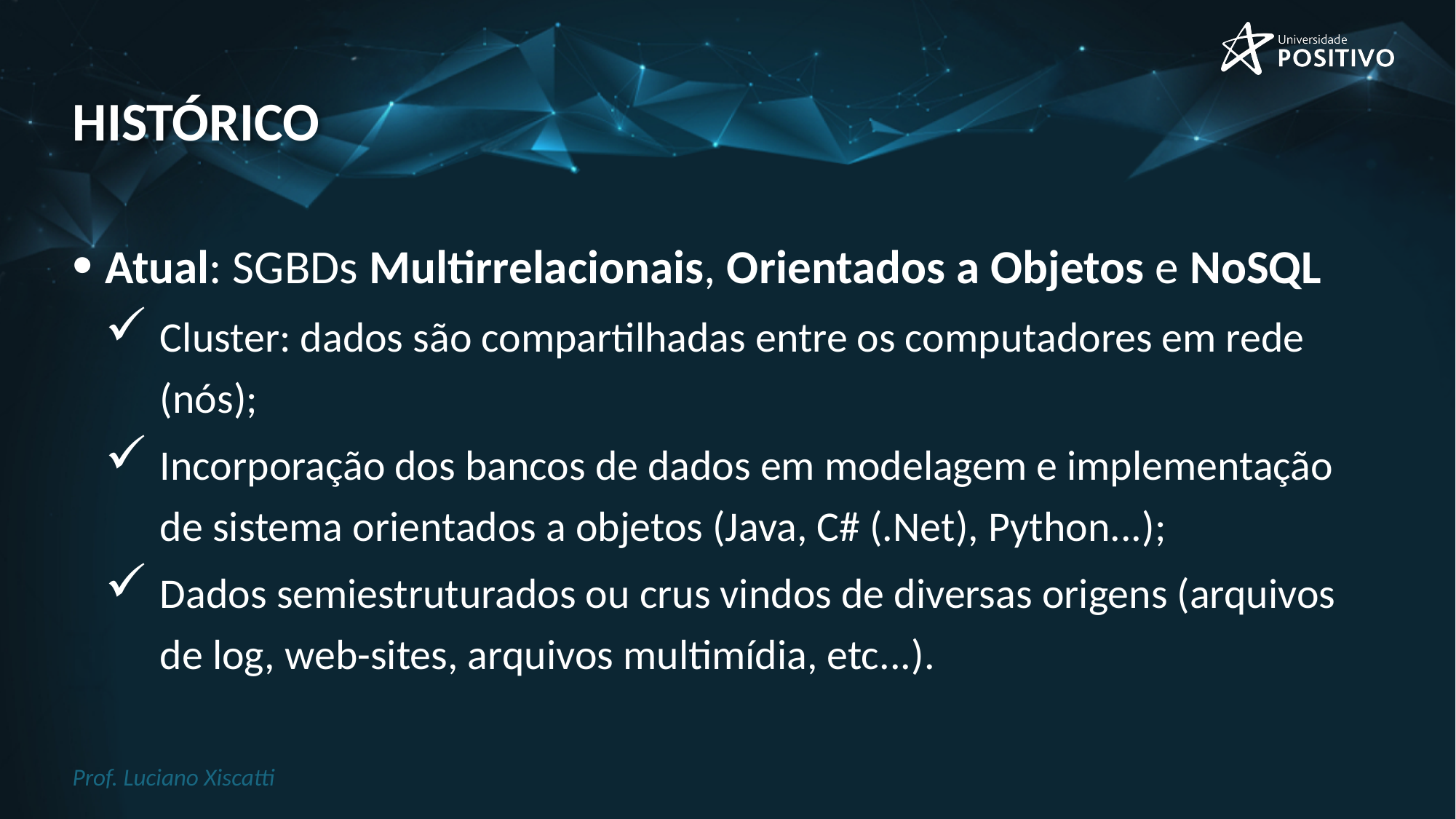

# histórico
Atual: SGBDs Multirrelacionais, Orientados a Objetos e NoSQL
Cluster: dados são compartilhadas entre os computadores em rede (nós);
Incorporação dos bancos de dados em modelagem e implementação de sistema orientados a objetos (Java, C# (.Net), Python...);
Dados semiestruturados ou crus vindos de diversas origens (arquivos de log, web-sites, arquivos multimídia, etc...).